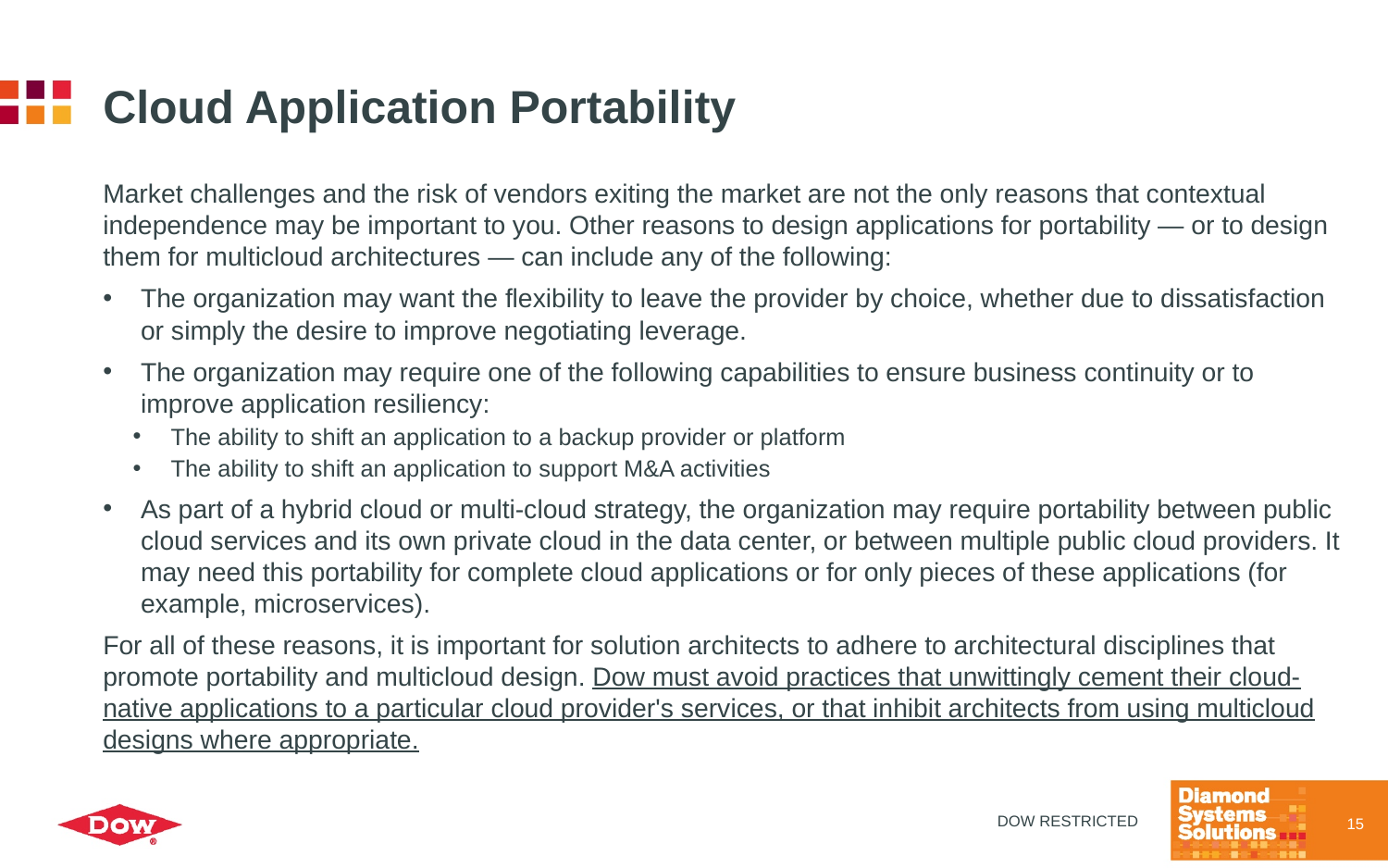

# Cloud Application Portability
Market challenges and the risk of vendors exiting the market are not the only reasons that contextual independence may be important to you. Other reasons to design applications for portability — or to design them for multicloud architectures — can include any of the following:
The organization may want the flexibility to leave the provider by choice, whether due to dissatisfaction or simply the desire to improve negotiating leverage.
The organization may require one of the following capabilities to ensure business continuity or to improve application resiliency:
The ability to shift an application to a backup provider or platform
The ability to shift an application to support M&A activities
As part of a hybrid cloud or multi-cloud strategy, the organization may require portability between public cloud services and its own private cloud in the data center, or between multiple public cloud providers. It may need this portability for complete cloud applications or for only pieces of these applications (for example, microservices).
For all of these reasons, it is important for solution architects to adhere to architectural disciplines that promote portability and multicloud design. Dow must avoid practices that unwittingly cement their cloud-native applications to a particular cloud provider's services, or that inhibit architects from using multicloud designs where appropriate.

DOW RESTRICTED
15